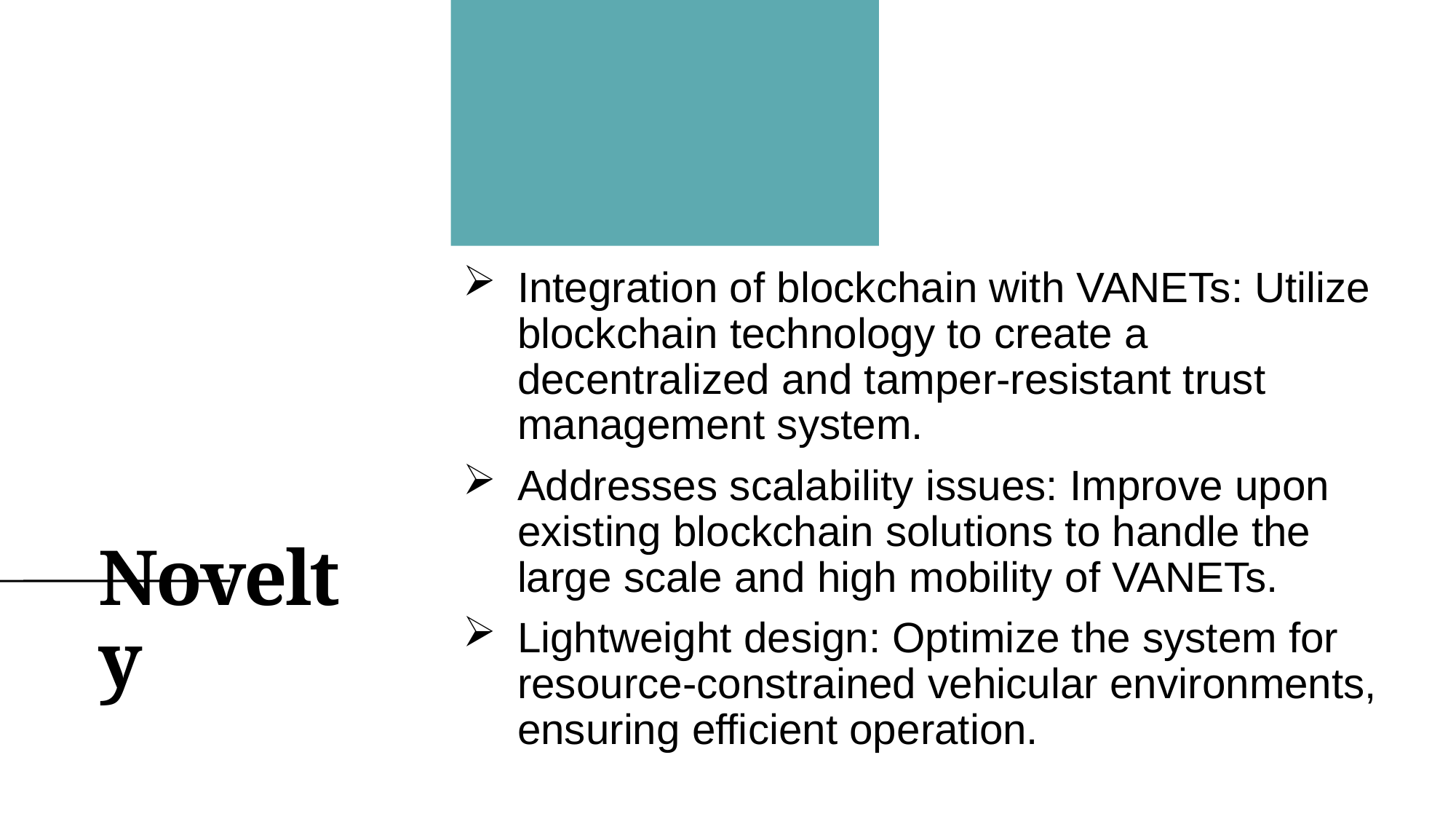

Integration of blockchain with VANETs: Utilize blockchain technology to create a decentralized and tamper-resistant trust management system.
Addresses scalability issues: Improve upon existing blockchain solutions to handle the large scale and high mobility of VANETs.
Lightweight design: Optimize the system for resource-constrained vehicular environments, ensuring efficient operation.
# Novelty